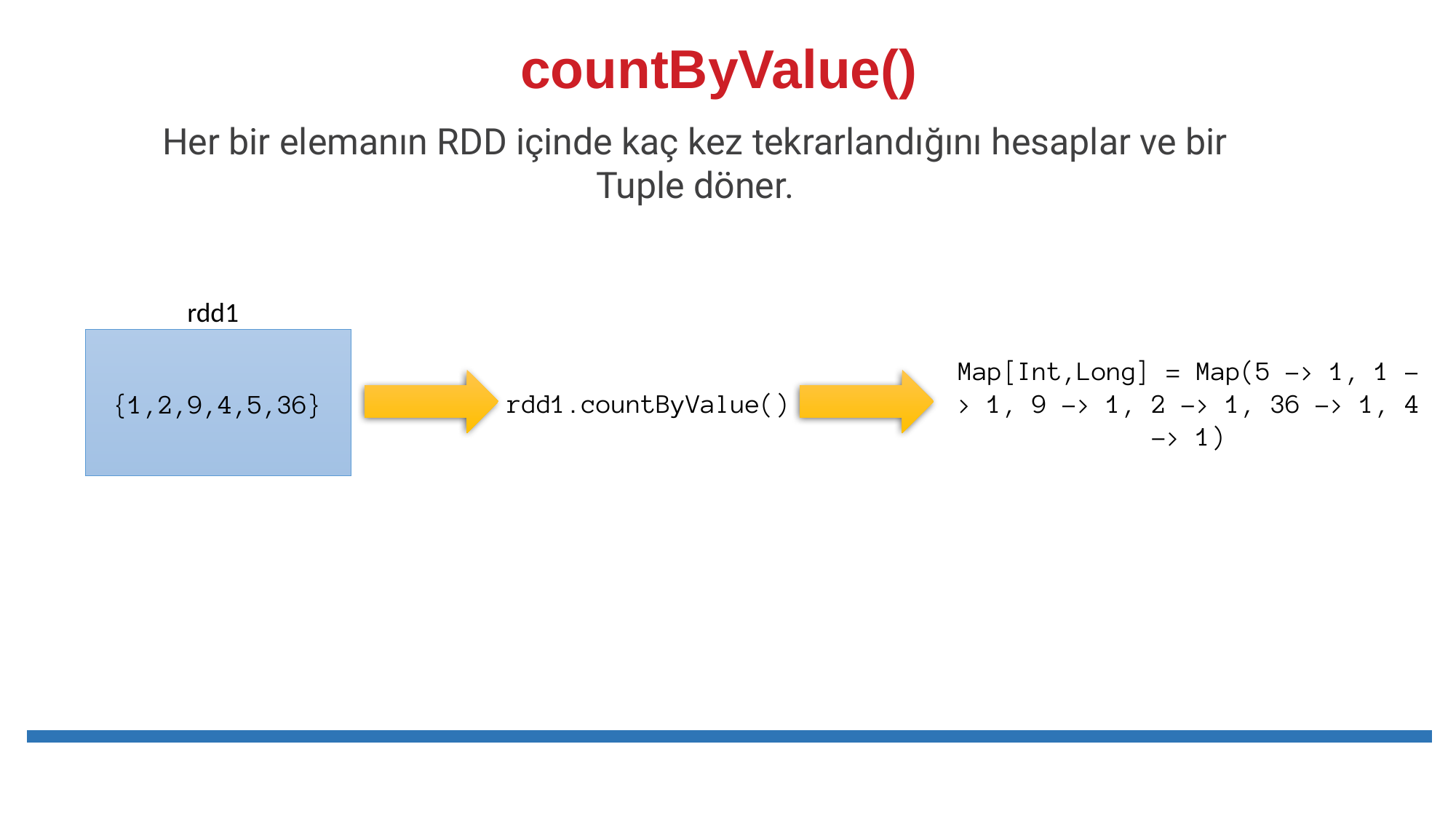

# countByValue()
Her bir elemanın RDD içinde kaç kez tekrarlandığını hesaplar ve bir Tuple döner.
rdd1
{1,2,9,4,5,36}
Map[Int,Long] = Map(5 -> 1, 1 -> 1, 9 -> 1, 2 -> 1, 36 -> 1, 4 -> 1)

rdd1.countByValue()